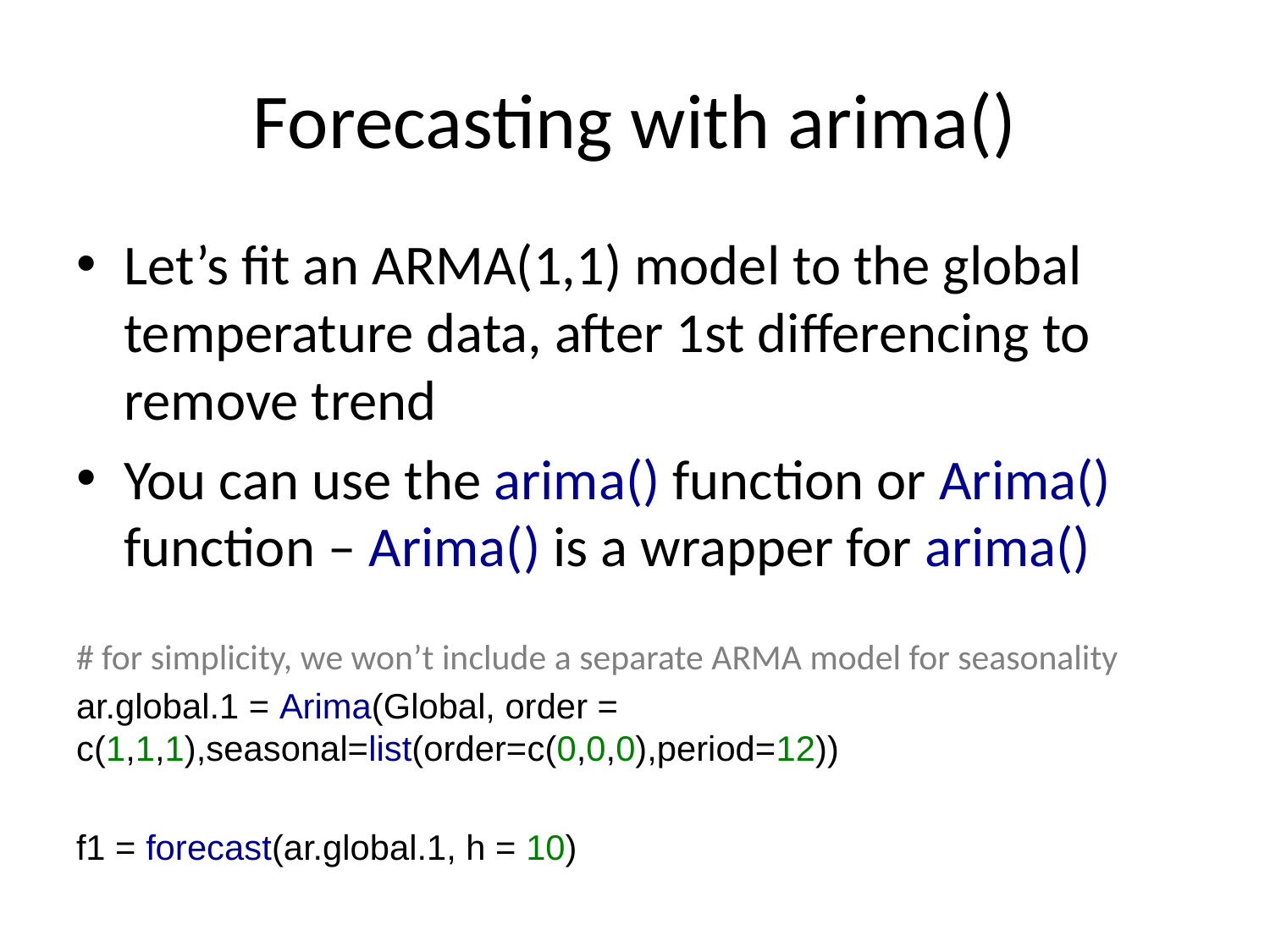

# Forecasting with arima()
Let’s fit an ARMA(1,1) model to the global temperature data, after 1st differencing to remove trend
You can use the arima() function or Arima() function – Arima() is a wrapper for arima()

# for simplicity, we won’t include a separate ARMA model for seasonality
ar.global.1 = Arima(Global, order = c(1,1,1),seasonal=list(order=c(0,0,0),period=12))

f1 = forecast(ar.global.1, h = 10)